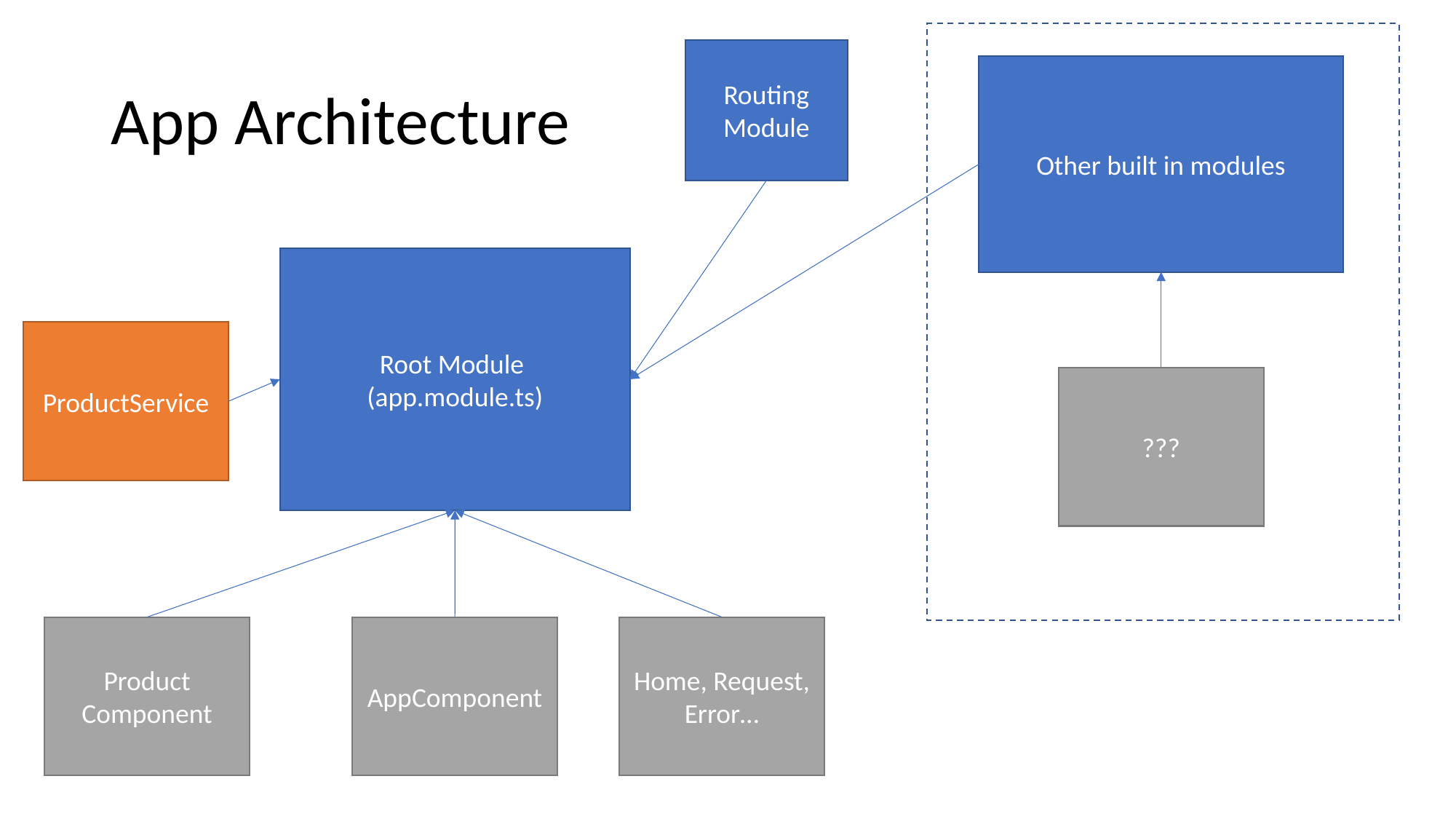

Routing Module
# App Architecture
Other built in modules
Root Module
(app.module.ts)
ProductService
???
Home, Request, Error…
Product Component
AppComponent